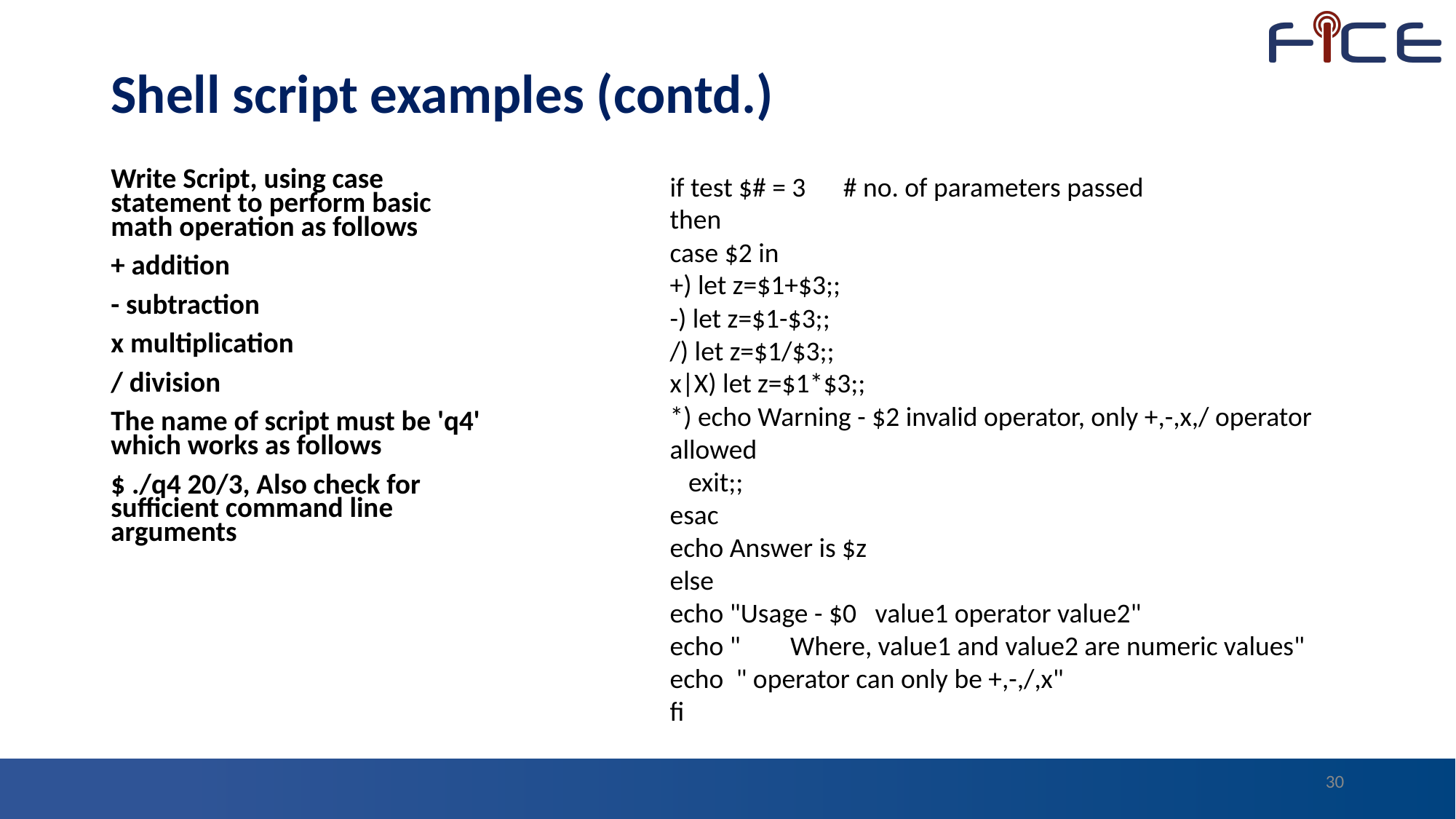

# Shell script examples (contd.)
Write Script, using case statement to perform basic math operation as follows
+ addition
- subtraction
x multiplication
/ division
The name of script must be 'q4' which works as follows
$ ./q4 20/3, Also check for sufficient command line arguments

if test $# = 3      # no. of parameters passed
then
case $2 in
+) let z=$1+$3;;
-) let z=$1-$3;;
/) let z=$1/$3;;
x|X) let z=$1*$3;;
*) echo Warning - $2 invalid operator, only +,-,x,/ operator allowed
   exit;;
esac
echo Answer is $z
else
echo "Usage - $0   value1 operator value2"
echo "        Where, value1 and value2 are numeric values"
echo  " operator can only be +,-,/,x"
fi

30